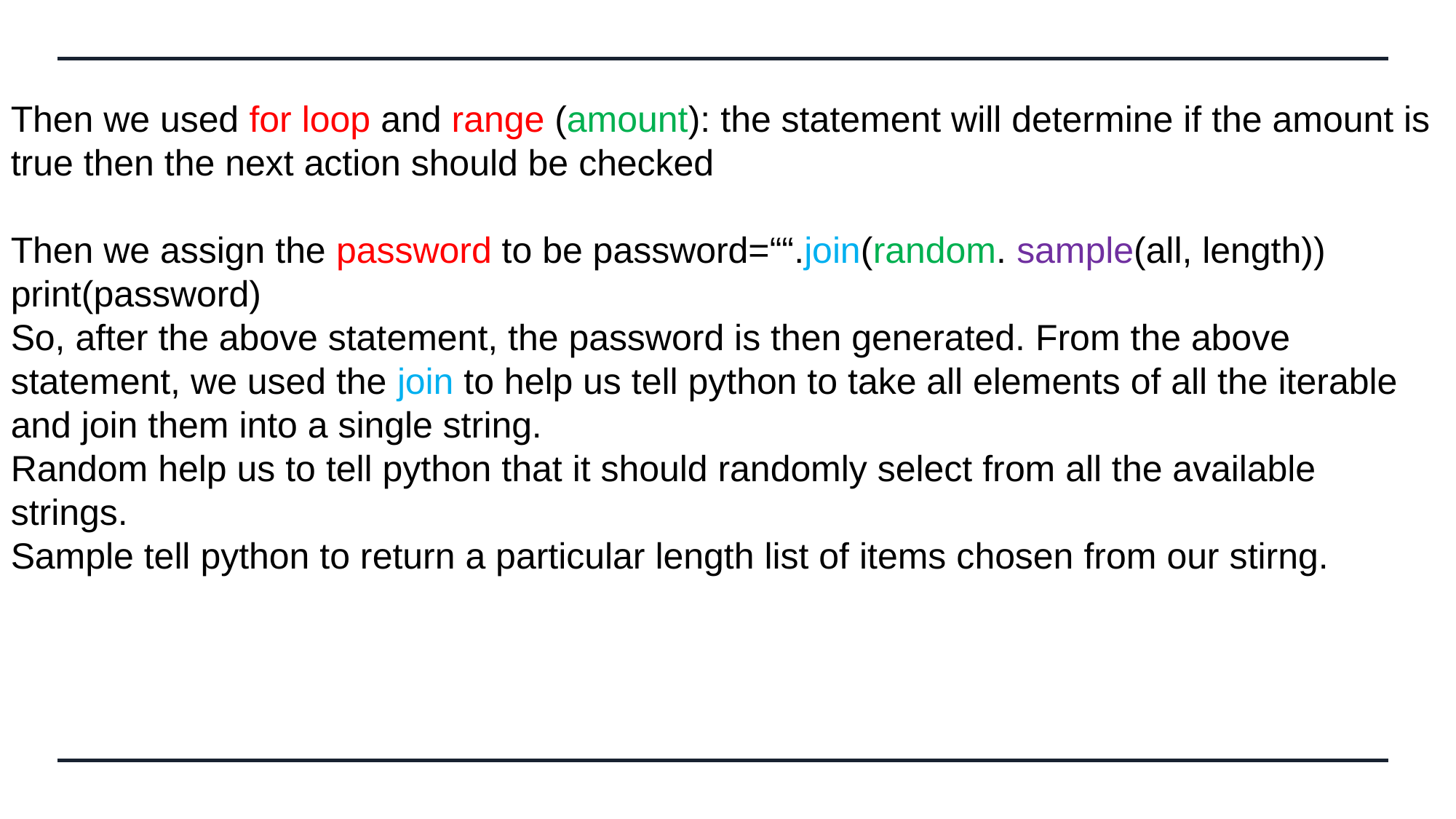

Then we used for loop and range (amount): the statement will determine if the amount is true then the next action should be checked

Then we assign the password to be password=““.join(random. sample(all, length))
print(password)
So, after the above statement, the password is then generated. From the above statement, we used the join to help us tell python to take all elements of all the iterable and join them into a single string.
Random help us to tell python that it should randomly select from all the available strings.
Sample tell python to return a particular length list of items chosen from our stirng.